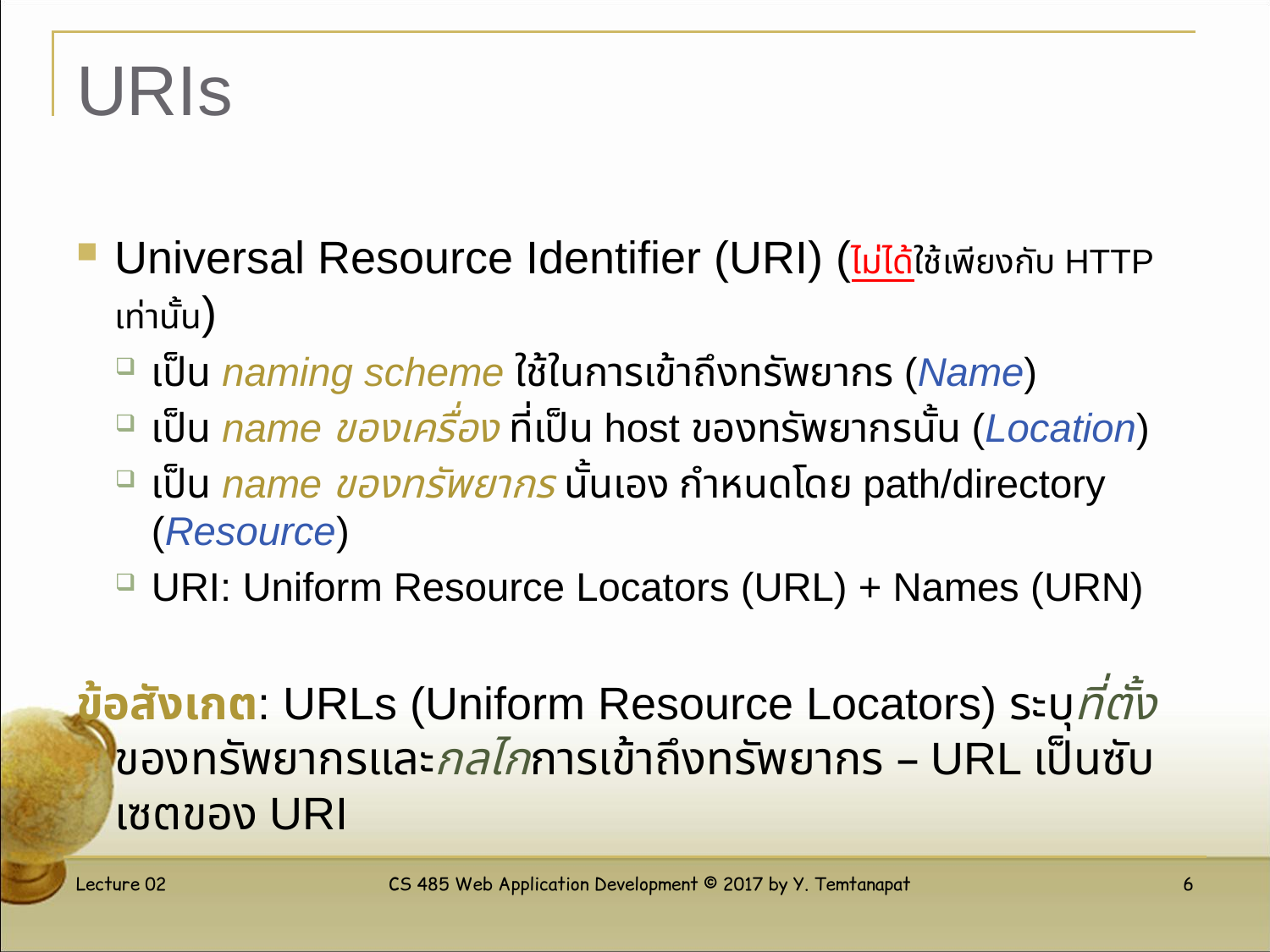

# URIs
Universal Resource Identifier (URI) (ไม่ได้ใช้เพียงกับ HTTP เท่านั้น)
เป็น naming scheme ใช้ในการเข้าถึงทรัพยากร (Name)
เป็น name ของเครื่อง ที่เป็น host ของทรัพยากรนั้น (Location)
เป็น name ของทรัพยากร นั้นเอง กำหนดโดย path/directory (Resource)
URI: Uniform Resource Locators (URL) + Names (URN)

ข้อสังเกต: URLs (Uniform Resource Locators) ระบุที่ตั้งของทรัพยากรและกลไกการเข้าถึงทรัพยากร – URL เป็นซับเซตของ URI
Lecture 02
CS 485 Web Application Development © 2017 by Y. Temtanapat
6